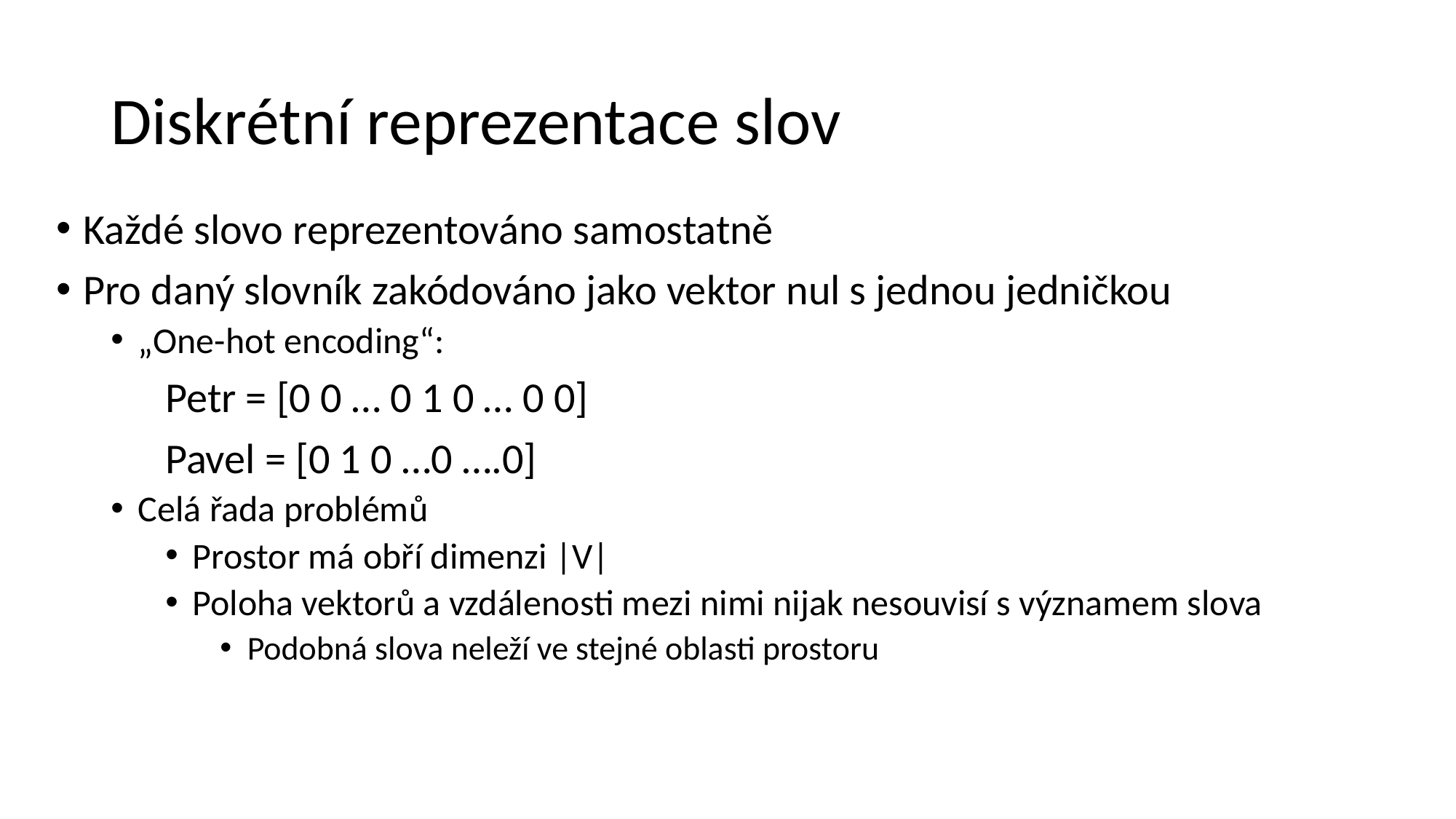

# Diskrétní reprezentace slov
Každé slovo reprezentováno samostatně
Pro daný slovník zakódováno jako vektor nul s jednou jedničkou
„One-hot encoding“:
	Petr = [0 0 … 0 1 0 … 0 0]
	Pavel = [0 1 0 …0 ….0]
Celá řada problémů
Prostor má obří dimenzi |V|
Poloha vektorů a vzdálenosti mezi nimi nijak nesouvisí s významem slova
Podobná slova neleží ve stejné oblasti prostoru